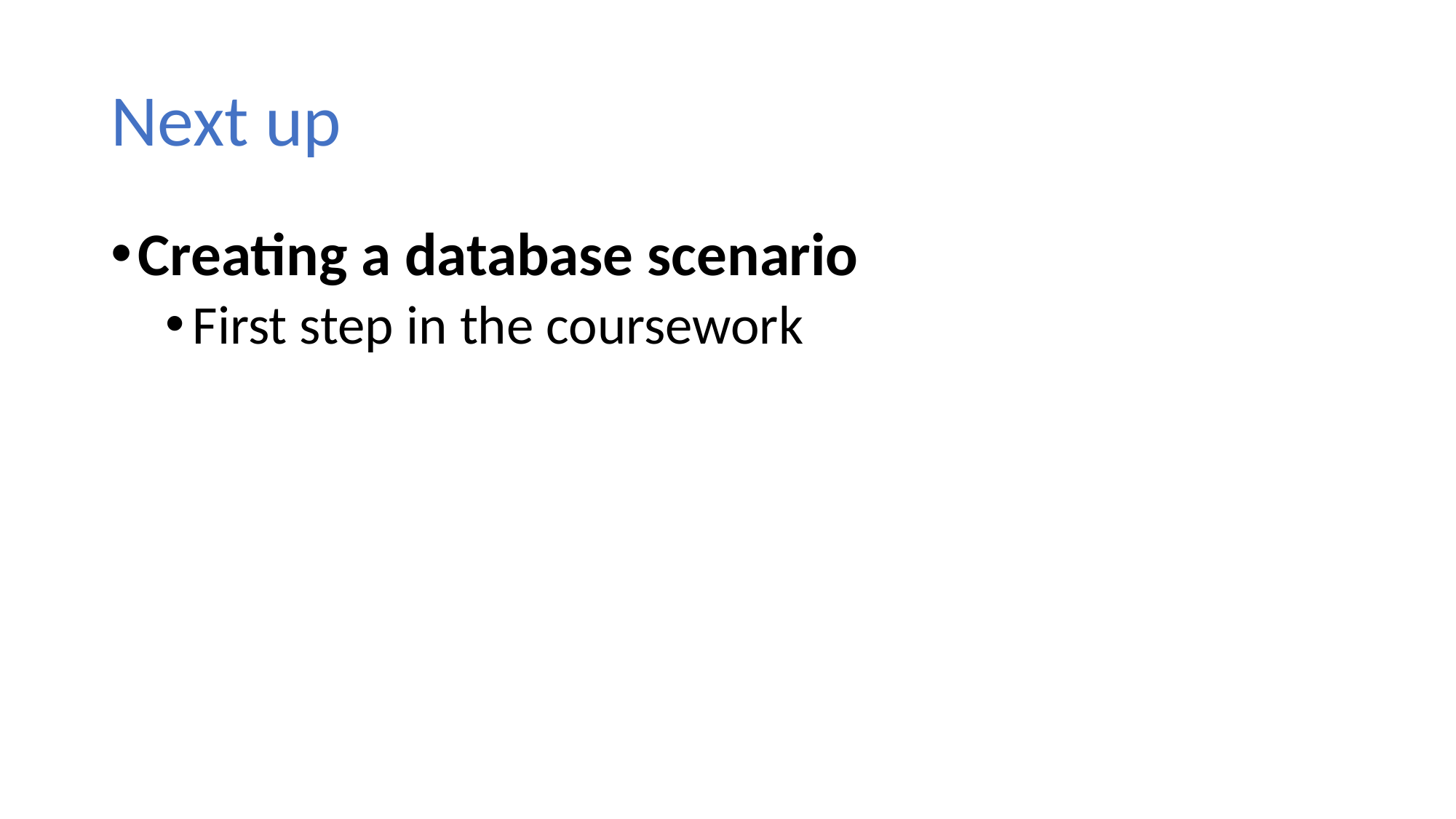

# Next up
Creating a database scenario
First step in the coursework